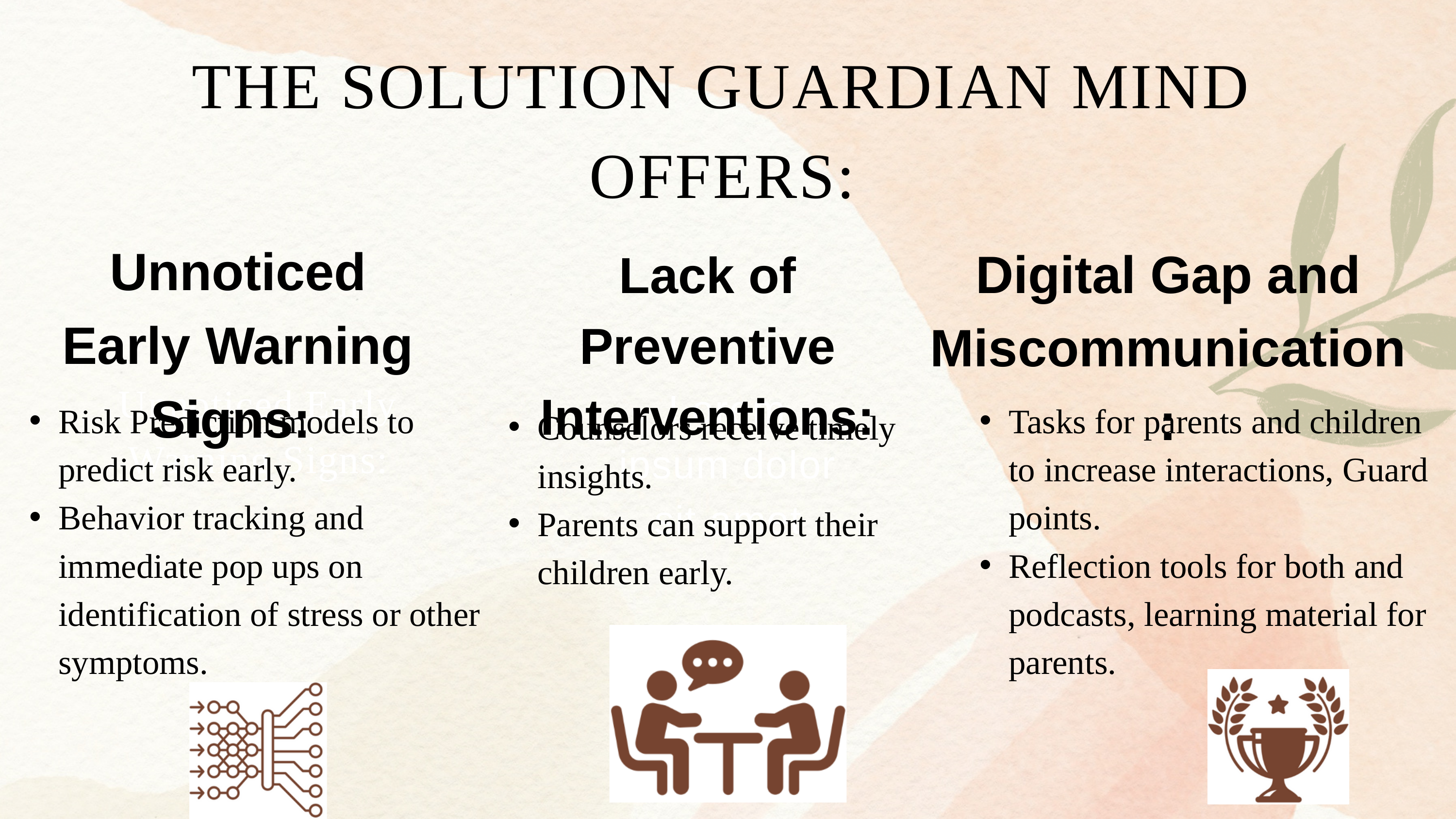

THE SOLUTION GUARDIAN MIND OFFERS:
Unnoticed Early Warning Signs:
Digital Gap and Miscommunication:
Lack of Preventive Interventions:
Unnoticed Early Warning Signs:
Lorem ipsum dolor sit amet
Risk Prediction models to predict risk early.
Behavior tracking and immediate pop ups on identification of stress or other symptoms.
Tasks for parents and children to increase interactions, Guard points.
Reflection tools for both and podcasts, learning material for parents.
Counselors receive timely insights.
Parents can support their children early.